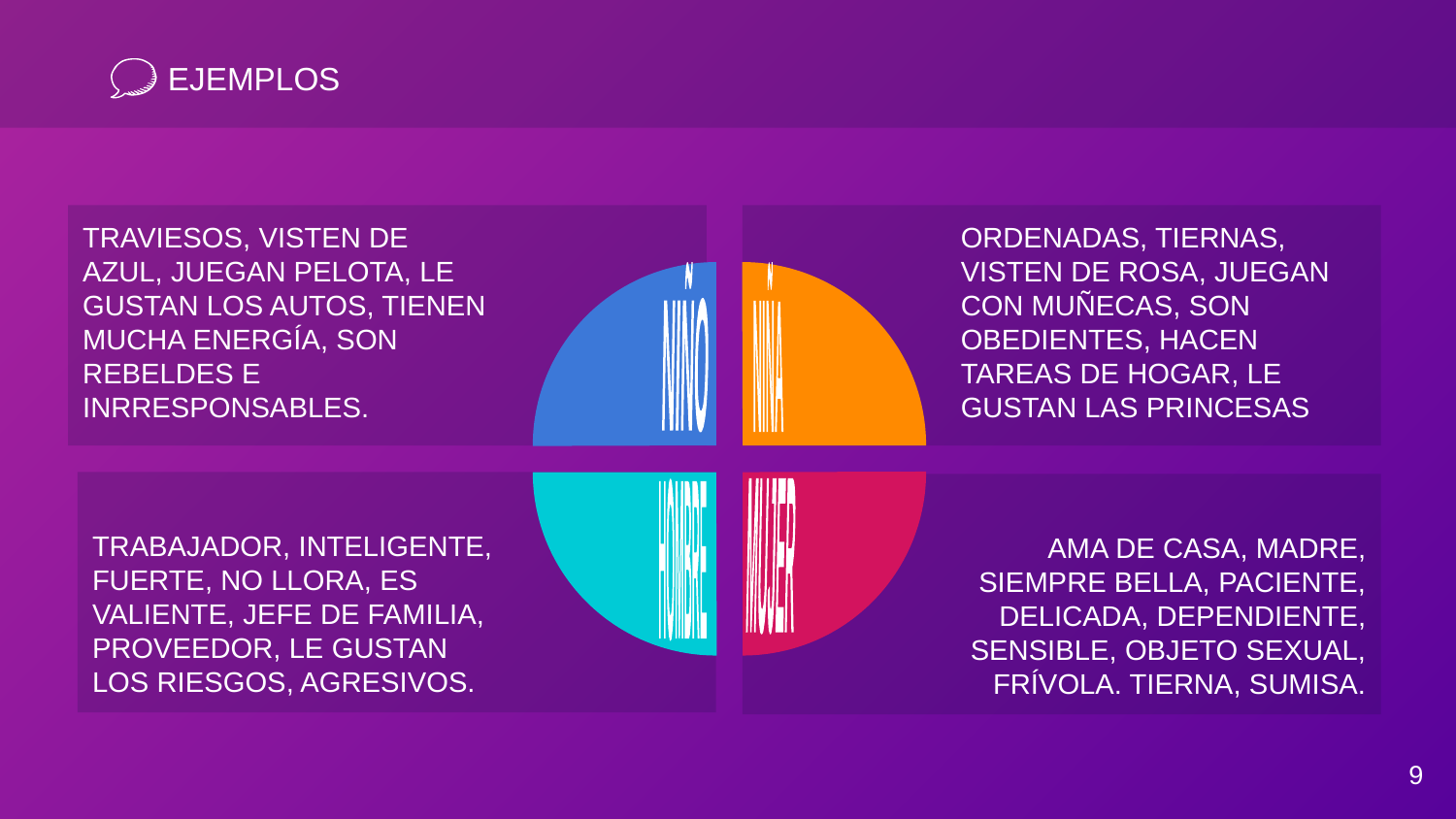

# EJEMPLOS
TRAVIESOS, VISTEN DE AZUL, JUEGAN PELOTA, LE GUSTAN LOS AUTOS, TIENEN MUCHA ENERGÍA, SON REBELDES E INRRESPONSABLES.
ORDENADAS, TIERNAS, VISTEN DE ROSA, JUEGAN CON MUÑECAS, SON OBEDIENTES, HACEN TAREAS DE HOGAR, LE GUSTAN LAS PRINCESAS

NIÑO
NIÑA

TRABAJADOR, INTELIGENTE, FUERTE, NO LLORA, ES VALIENTE, JEFE DE FAMILIA, PROVEEDOR, LE GUSTAN LOS RIESGOS, AGRESIVOS.
AMA DE CASA, MADRE, SIEMPRE BELLA, PACIENTE, DELICADA, DEPENDIENTE, SENSIBLE, OBJETO SEXUAL, FRÍVOLA. TIERNA, SUMISA.
MUJER
HOMBRE
9